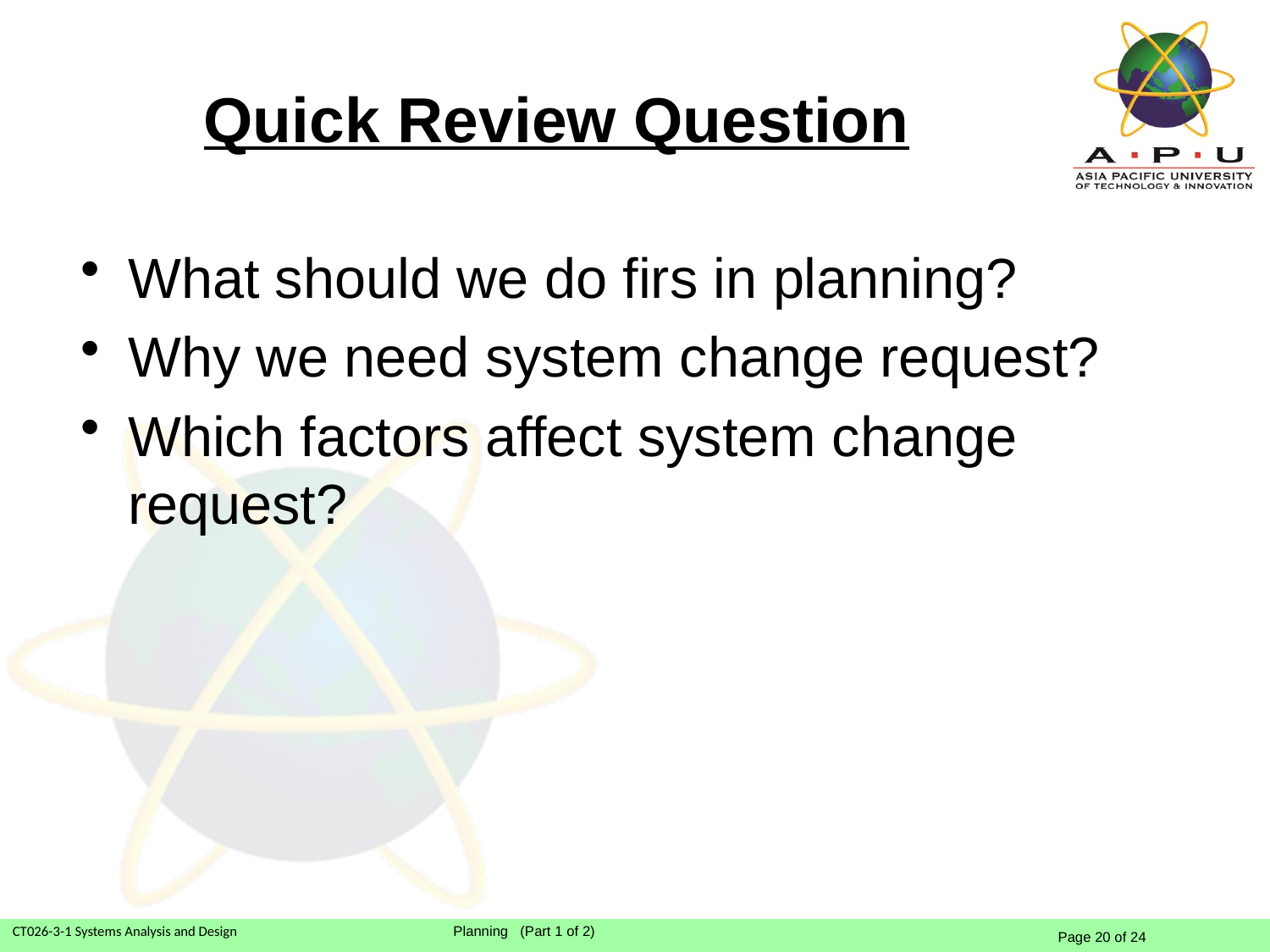

# Quick Review Question
What should we do firs in planning?
Why we need system change request?
Which factors affect system change request?